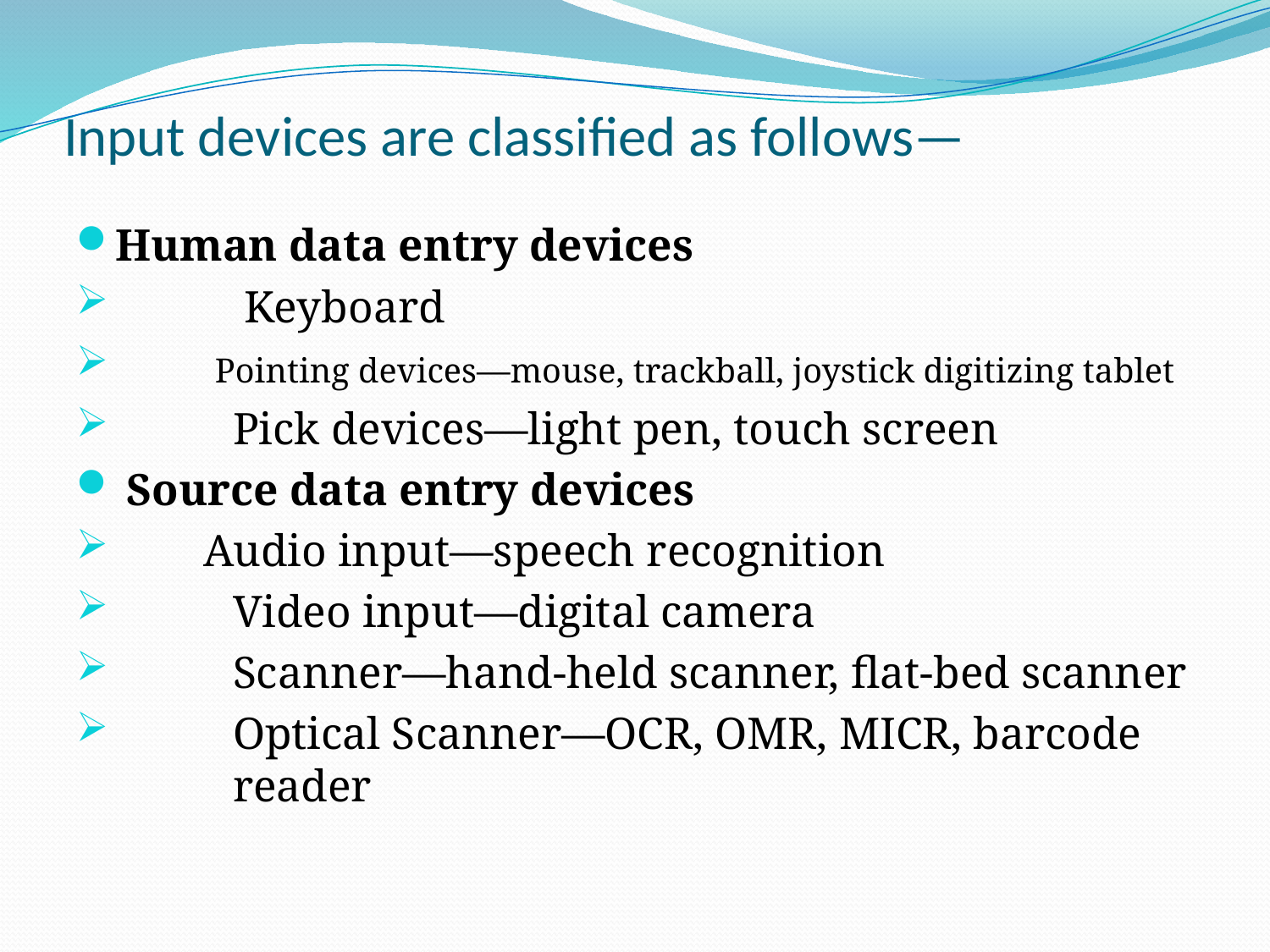

# Input devices are classified as follows—
Human data entry devices
	 Keyboard
         Pointing devices—mouse, trackball, joystick digitizing tablet
 	Pick devices—light pen, touch screen
 Source data entry devices
        Audio input—speech recognition
	Video input—digital camera
 	Scanner—hand-held scanner, flat-bed scanner
 	Optical Scanner—OCR, OMR, MICR, barcode 	reader